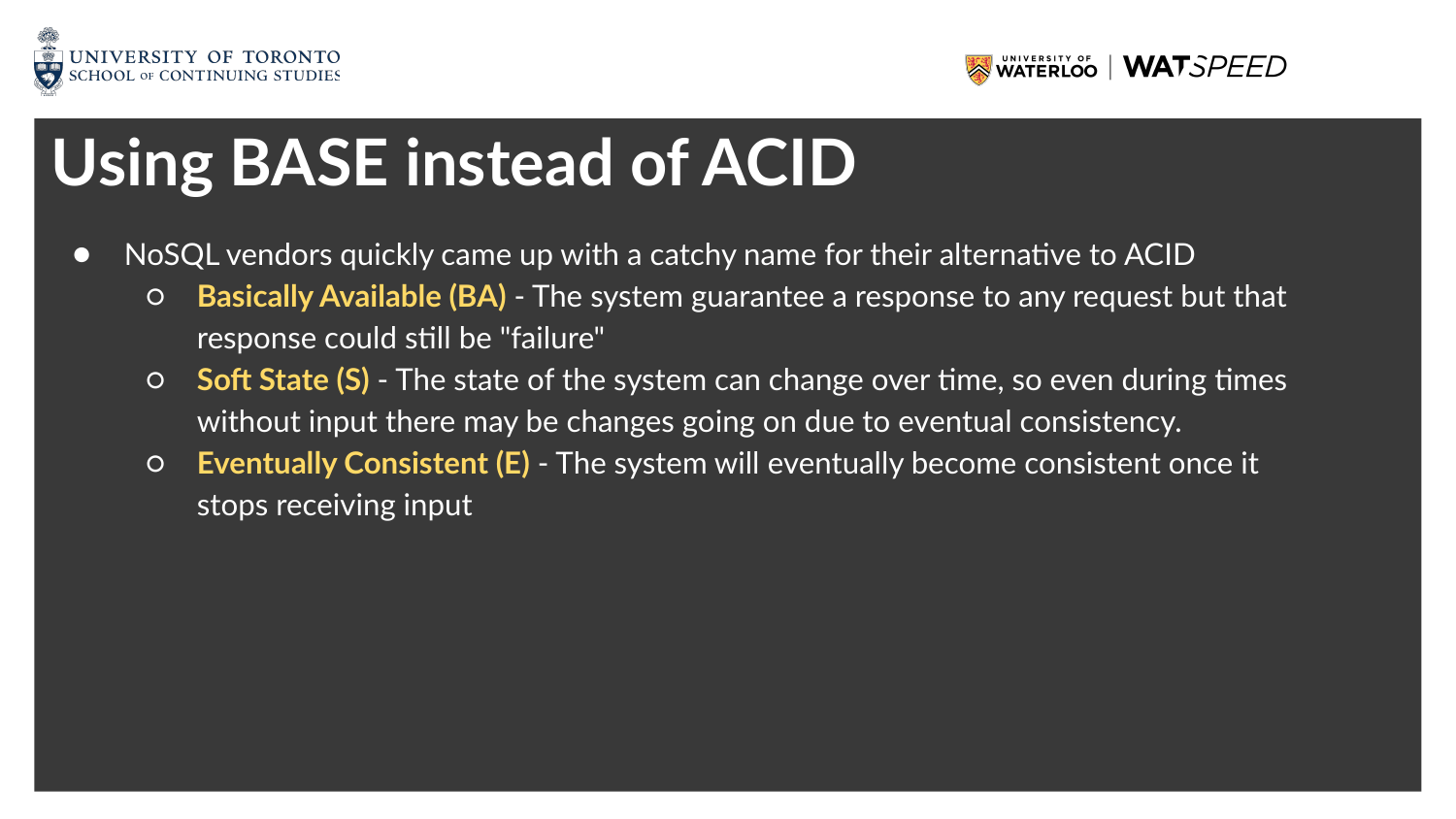

# Using BASE instead of ACID
NoSQL vendors quickly came up with a catchy name for their alternative to ACID
Basically Available (BA) - The system guarantee a response to any request but that response could still be "failure"
Soft State (S) - The state of the system can change over time, so even during times without input there may be changes going on due to eventual consistency.
Eventually Consistent (E) - The system will eventually become consistent once it stops receiving input